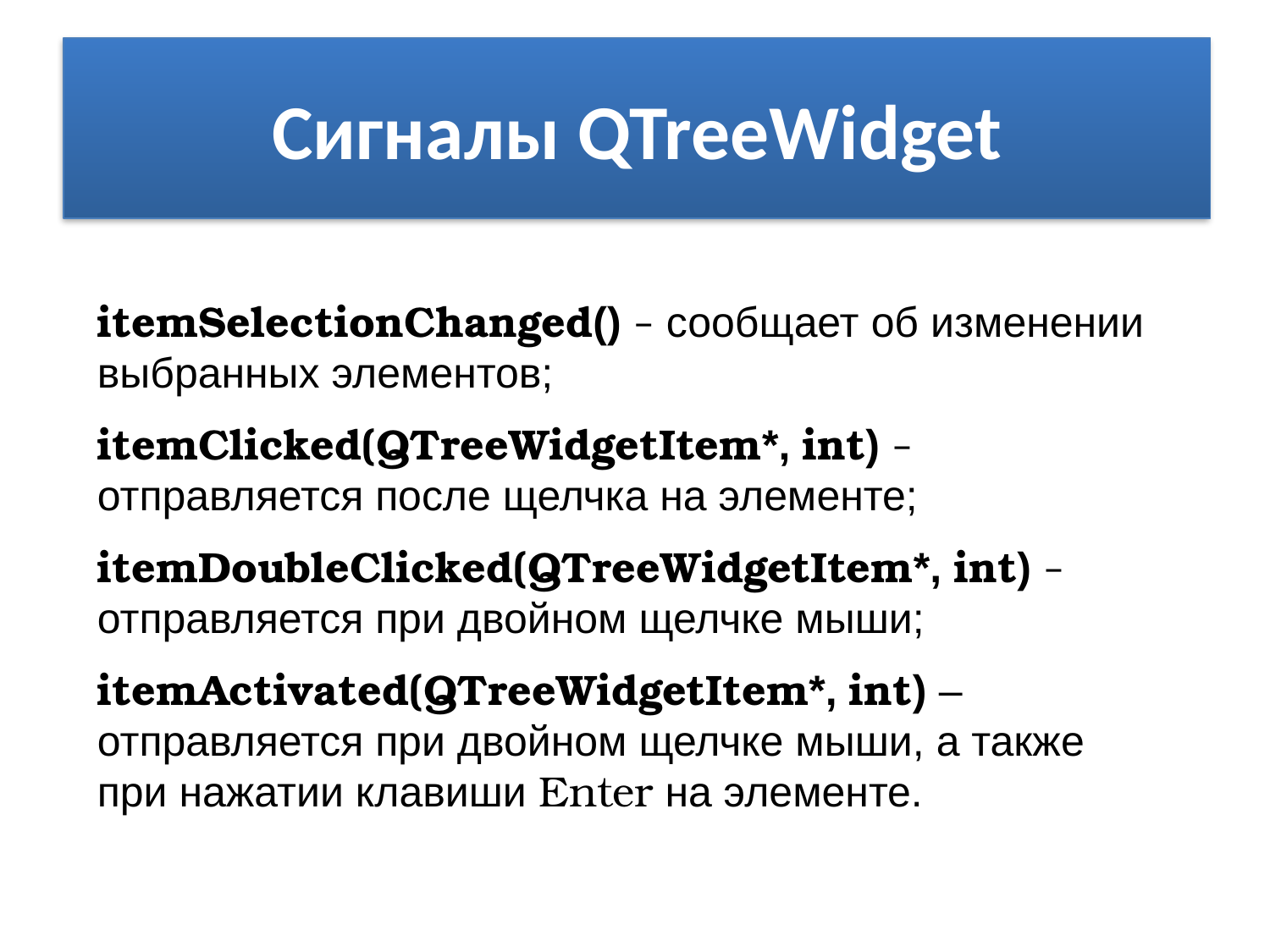

# Сигналы QTreeWidget
itemSelectionChanged() – сообщает об изменении выбранных элементов;
itemClicked(QTreeWidgetItem*, int) – отправляется после щелчка на элементе;
itemDoubleClicked(QTreeWidgetItem*, int) – отправляется при двойном щелчке мыши;
itemActivated(QTreeWidgetItem*, int) – отправляется при двойном щелчке мыши, а также при нажатии клавиши Enter на элементе.